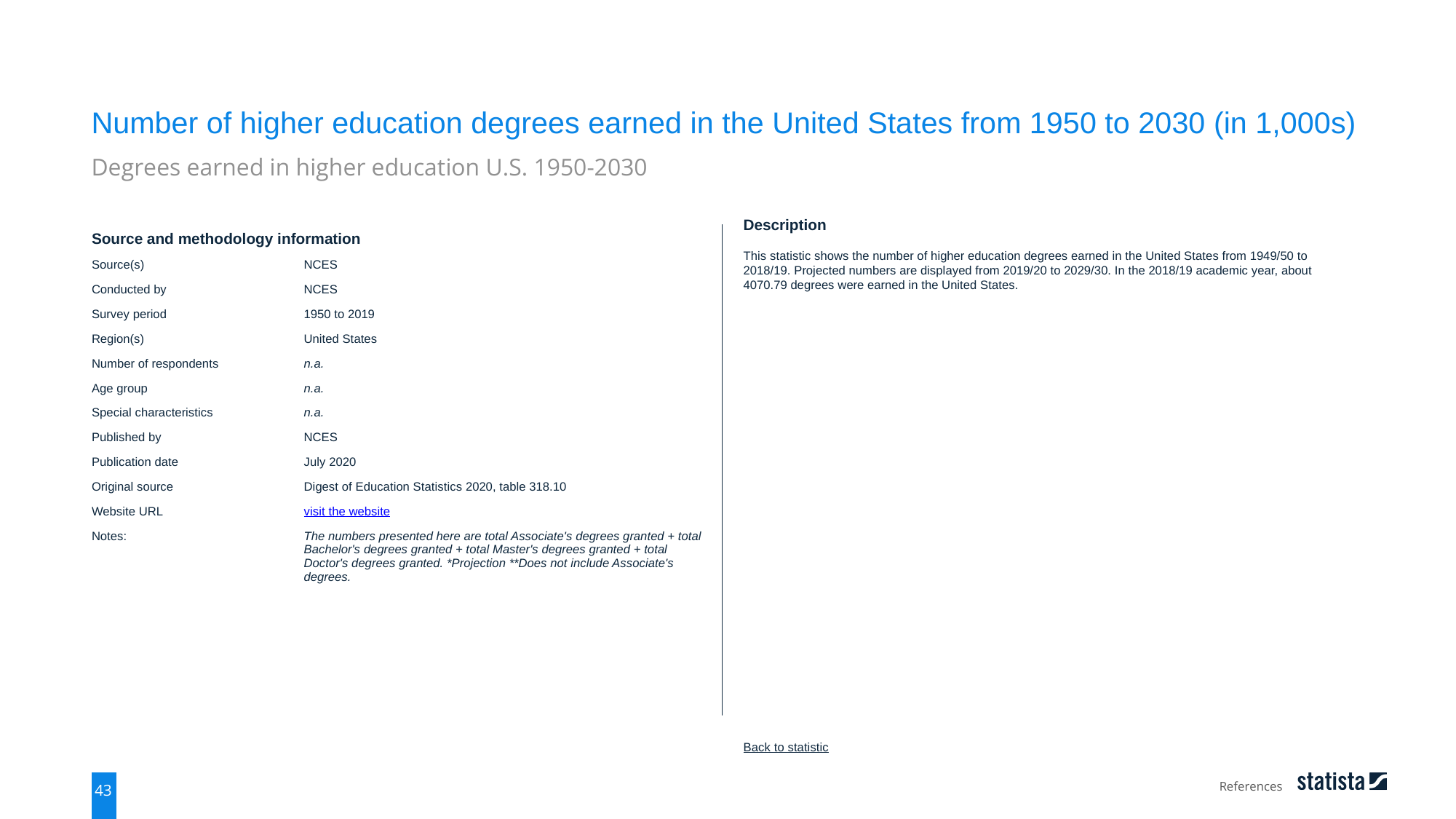

Number of higher education degrees earned in the United States from 1950 to 2030 (in 1,000s)
Degrees earned in higher education U.S. 1950-2030
| Source and methodology information |  |
| --- | --- |
| Source(s) | NCES |
| Conducted by | NCES |
| Survey period | 1950 to 2019 |
| Region(s) | United States |
| Number of respondents | n.a. |
| Age group | n.a. |
| Special characteristics | n.a. |
| Published by | NCES |
| Publication date | July 2020 |
| Original source | Digest of Education Statistics 2020, table 318.10 |
| Website URL | visit the website |
| Notes: | The numbers presented here are total Associate's degrees granted + total Bachelor's degrees granted + total Master's degrees granted + total Doctor's degrees granted. \*Projection \*\*Does not include Associate's degrees. |

Description

This statistic shows the number of higher education degrees earned in the United States from 1949/50 to 2018/19. Projected numbers are displayed from 2019/20 to 2029/30. In the 2018/19 academic year, about 4070.79 degrees were earned in the United States.
Back to statistic
References

43